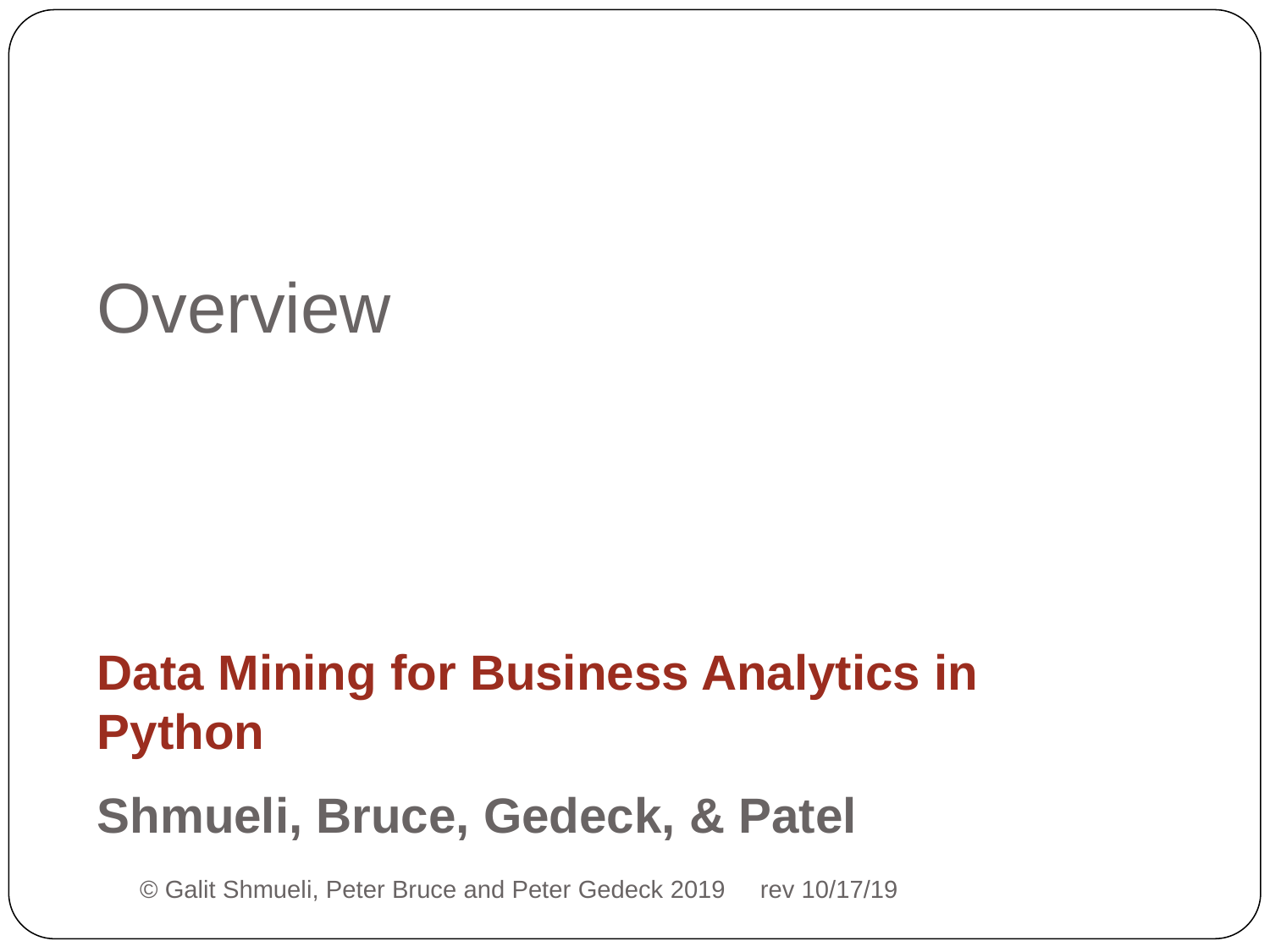

# Overview
Data Mining for Business Analytics in Python
Shmueli, Bruce, Gedeck, & Patel
© Galit Shmueli, Peter Bruce and Peter Gedeck 2019     rev 10/17/19